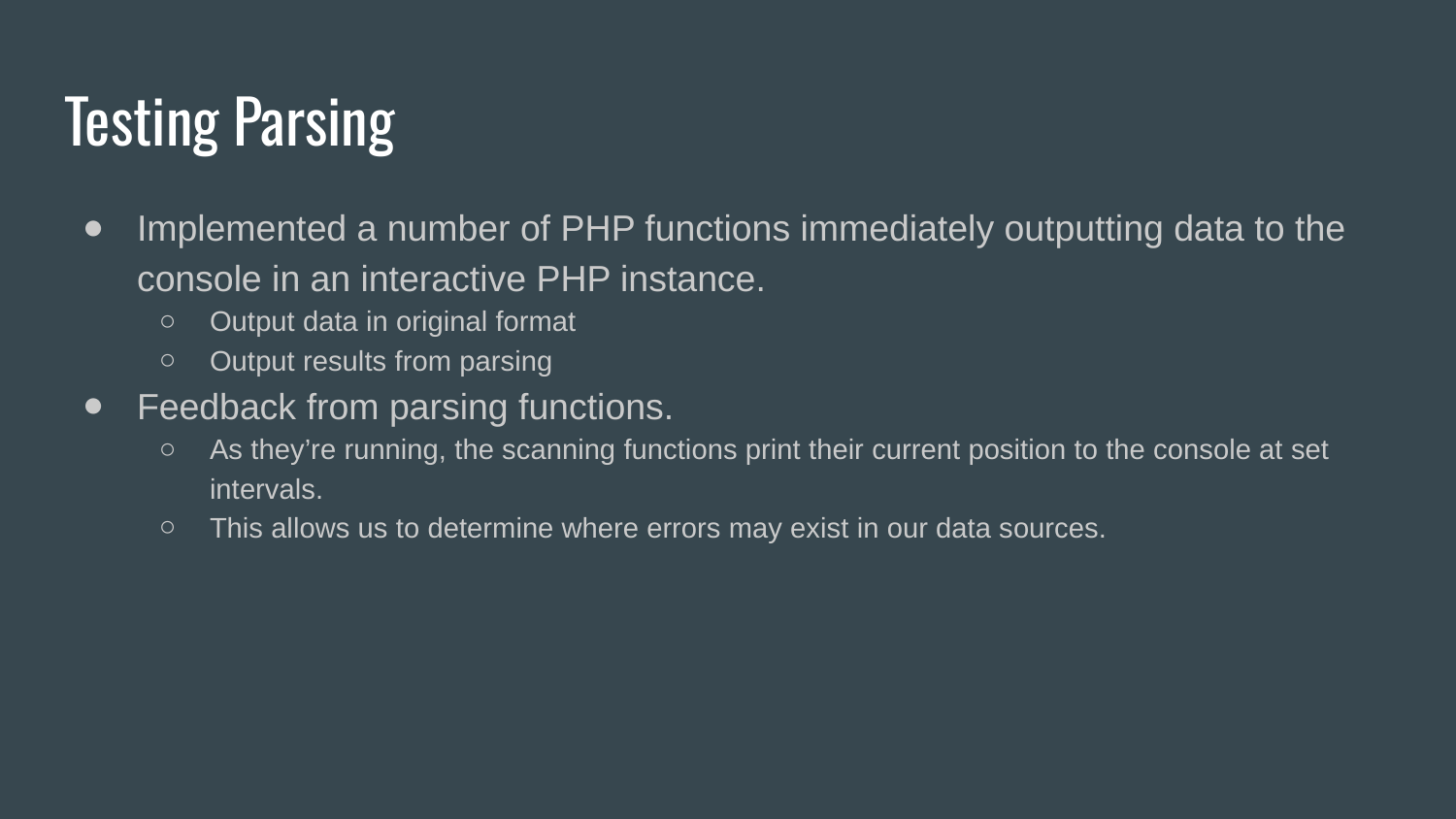

# Testing Parsing
Implemented a number of PHP functions immediately outputting data to the console in an interactive PHP instance.
Output data in original format
Output results from parsing
Feedback from parsing functions.
As they’re running, the scanning functions print their current position to the console at set intervals.
This allows us to determine where errors may exist in our data sources.